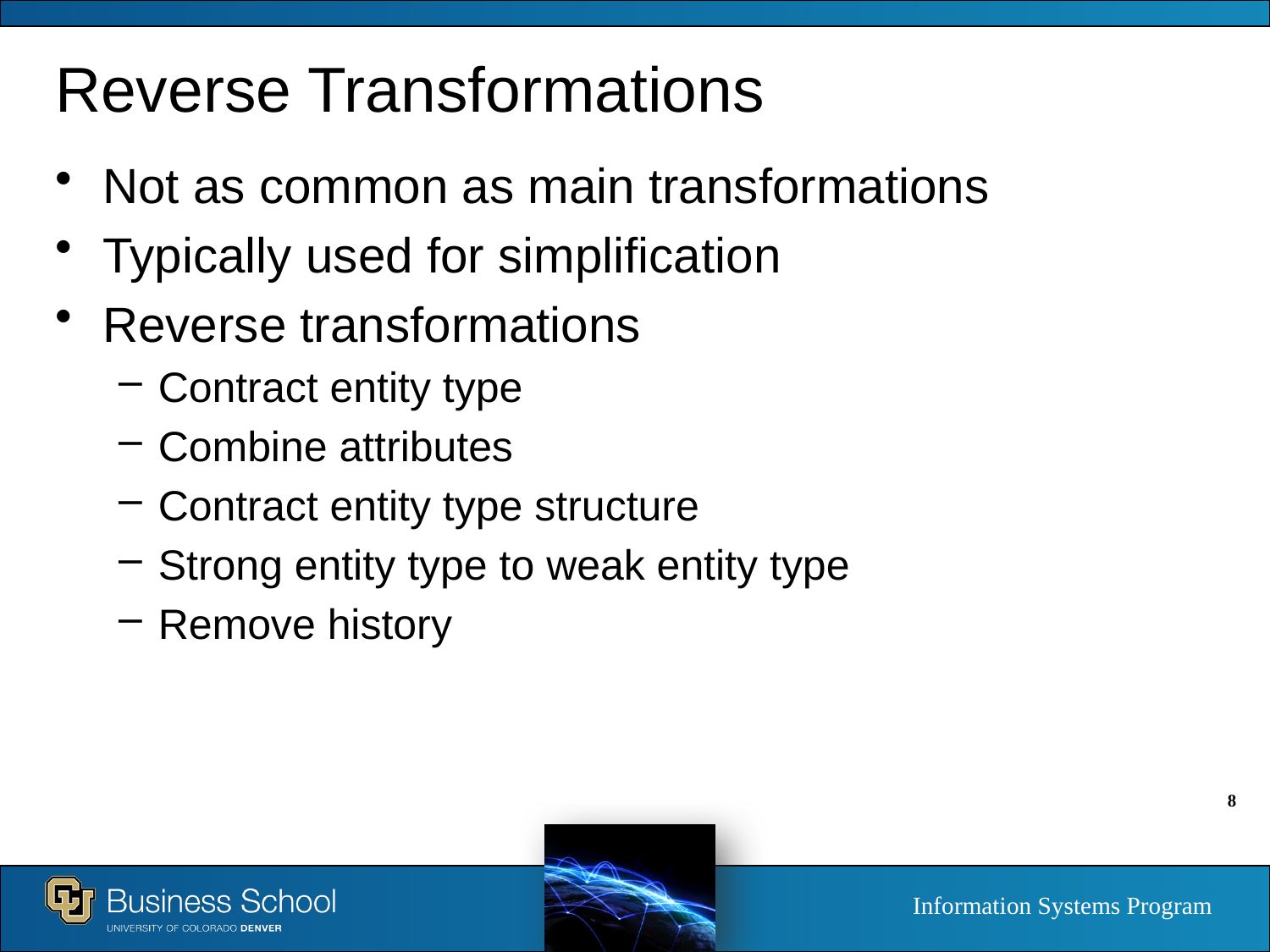

# Reverse Transformations
Not as common as main transformations
Typically used for simplification
Reverse transformations
Contract entity type
Combine attributes
Contract entity type structure
Strong entity type to weak entity type
Remove history